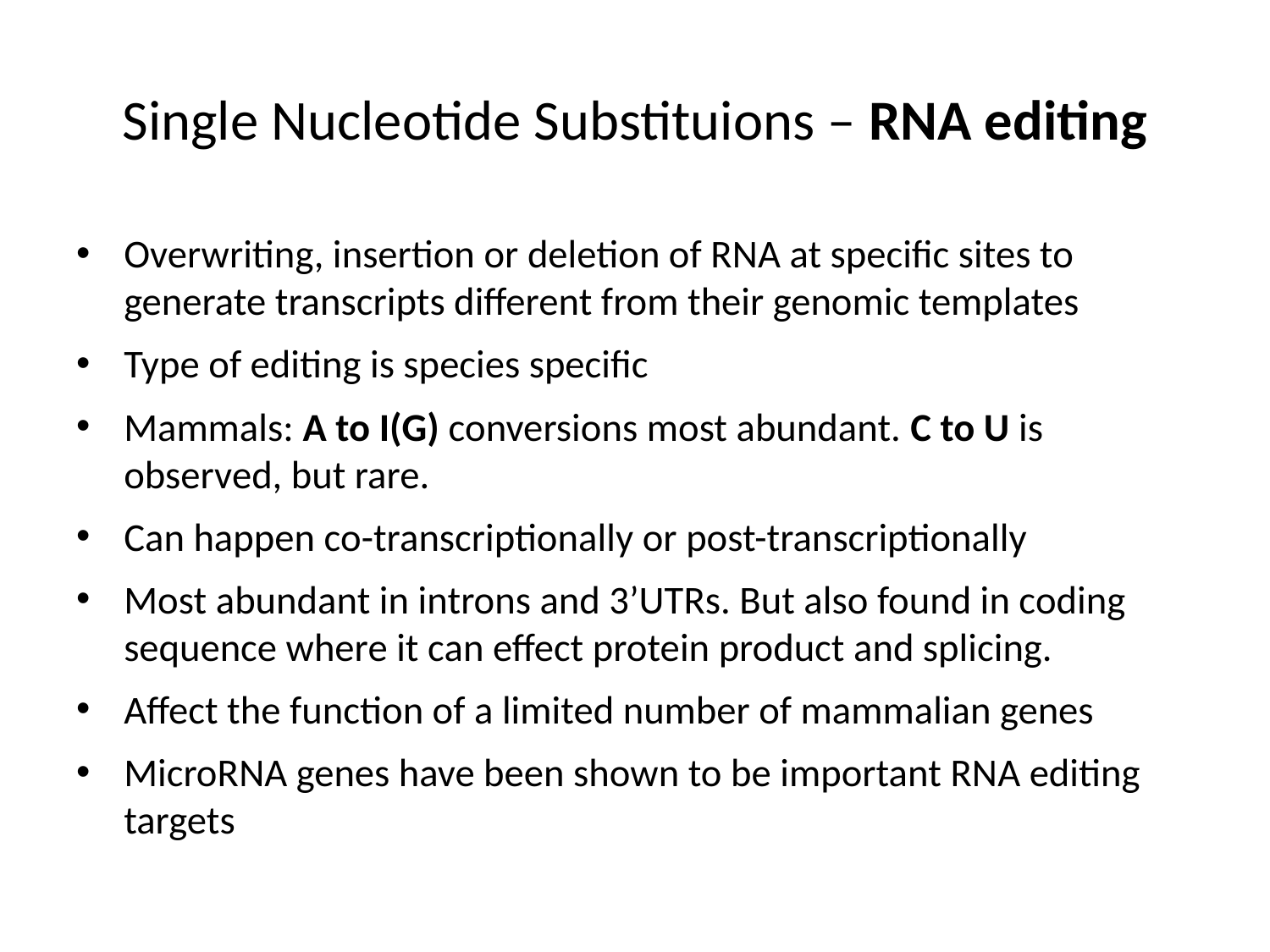

# Single Nucleotide Substituions – RNA editing
Overwriting, insertion or deletion of RNA at specific sites to generate transcripts different from their genomic templates
Type of editing is species specific
Mammals: A to I(G) conversions most abundant. C to U is observed, but rare.
Can happen co-transcriptionally or post-transcriptionally
Most abundant in introns and 3’UTRs. But also found in coding sequence where it can effect protein product and splicing.
Affect the function of a limited number of mammalian genes
MicroRNA genes have been shown to be important RNA editing targets